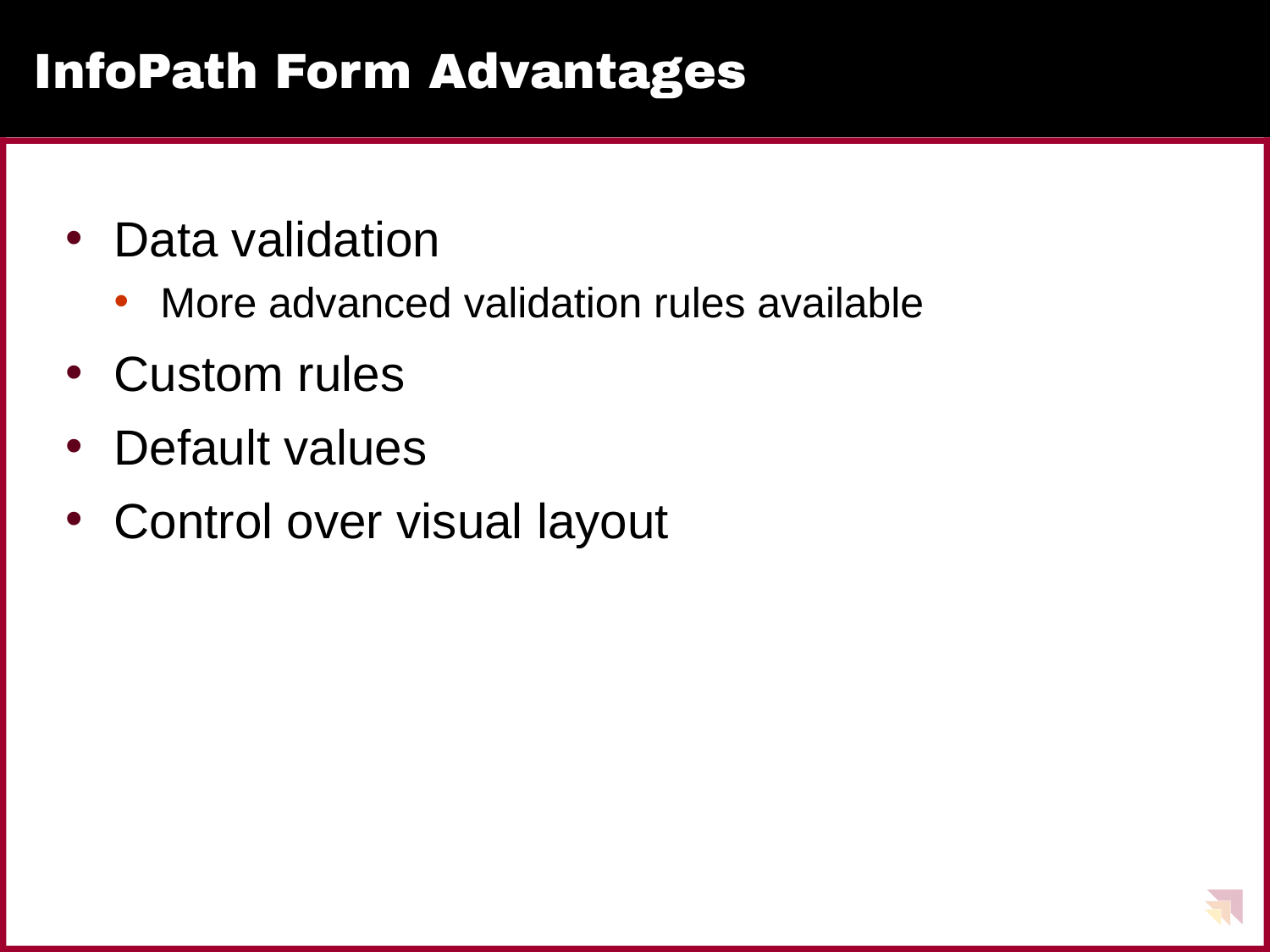

# InfoPath Form Advantages
Data validation
More advanced validation rules available
Custom rules
Default values
Control over visual layout